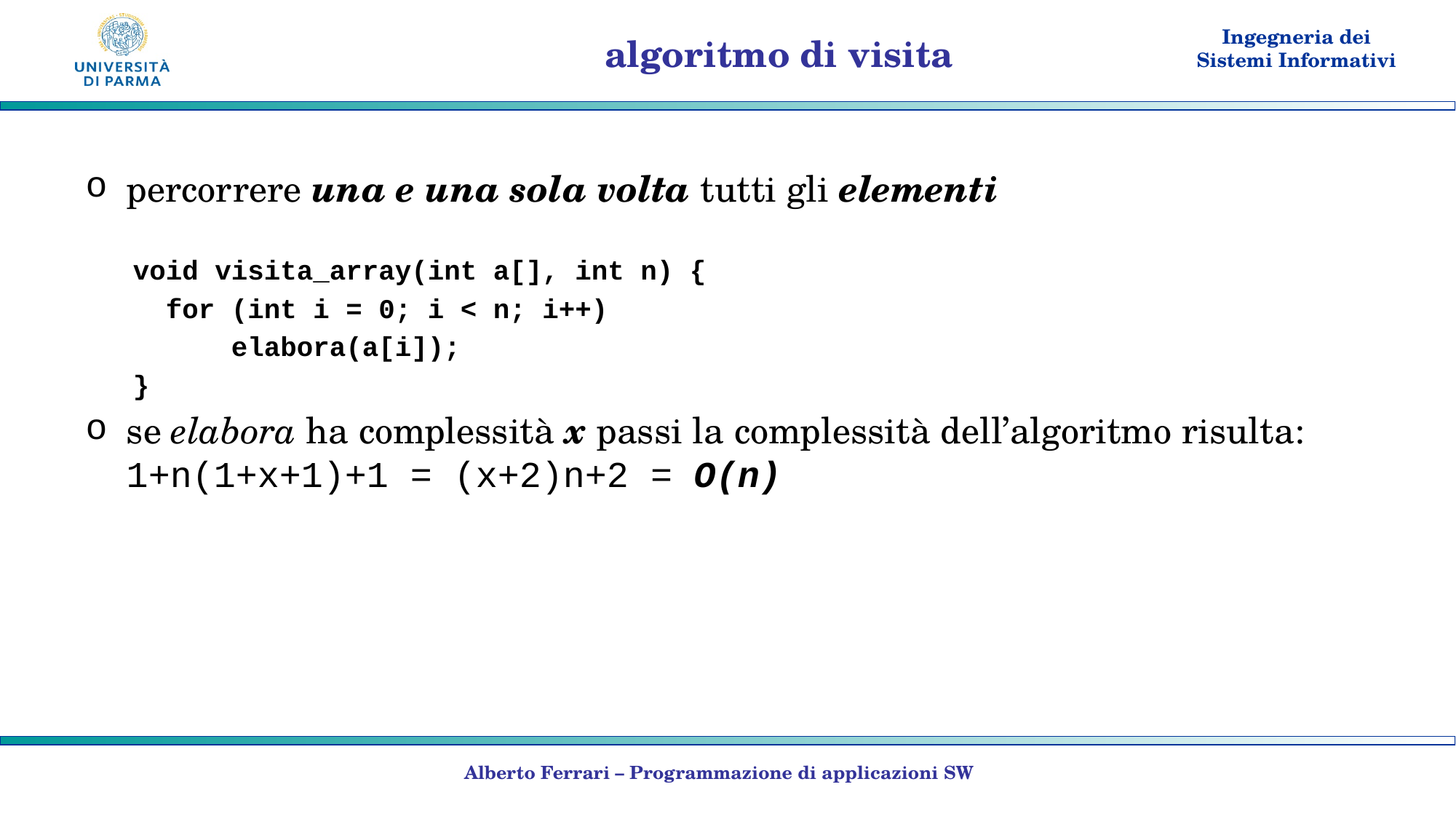

# algoritmo di visita
percorrere una e una sola volta tutti gli elementi

void visita_array(int a[], int n) {
  for (int i = 0; i < n; i++)
      elabora(a[i]);
}
se elabora ha complessità x passi la complessità dell’algoritmo risulta: 1+n(1+x+1)+1 = (x+2)n+2 = O(n)
Alberto Ferrari – Programmazione di applicazioni SW